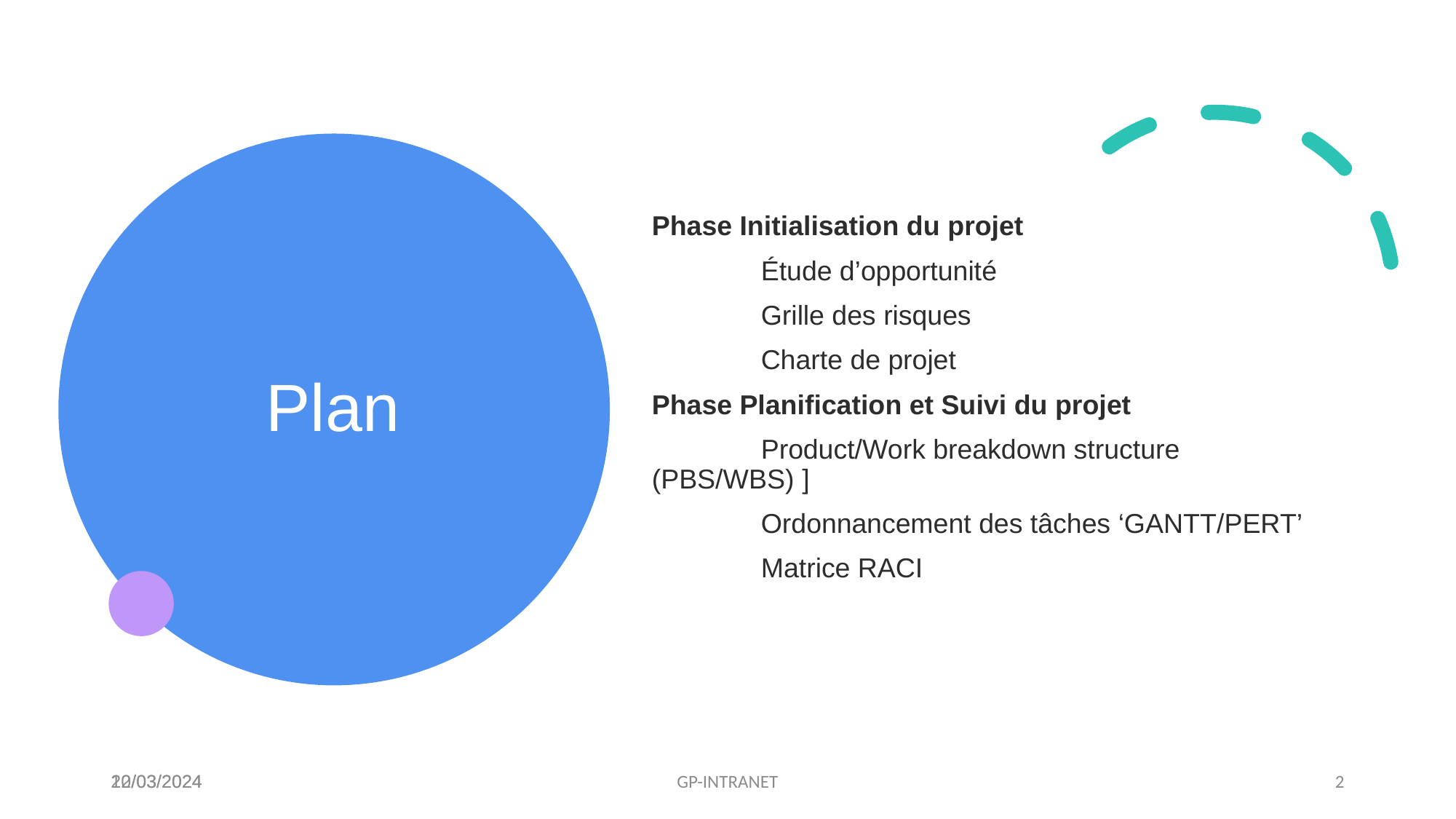

Phase Initialisation du projet
	Étude d’opportunité
	Grille des risques
	Charte de projet
Phase Planification et Suivi du projet
	Product/Work breakdown structure 	 	(PBS/WBS) ]
	Ordonnancement des tâches ‘GANTT/PERT’
	Matrice RACI
Plan
20/03/2024
12/03/2024
GP-INTRANET
2